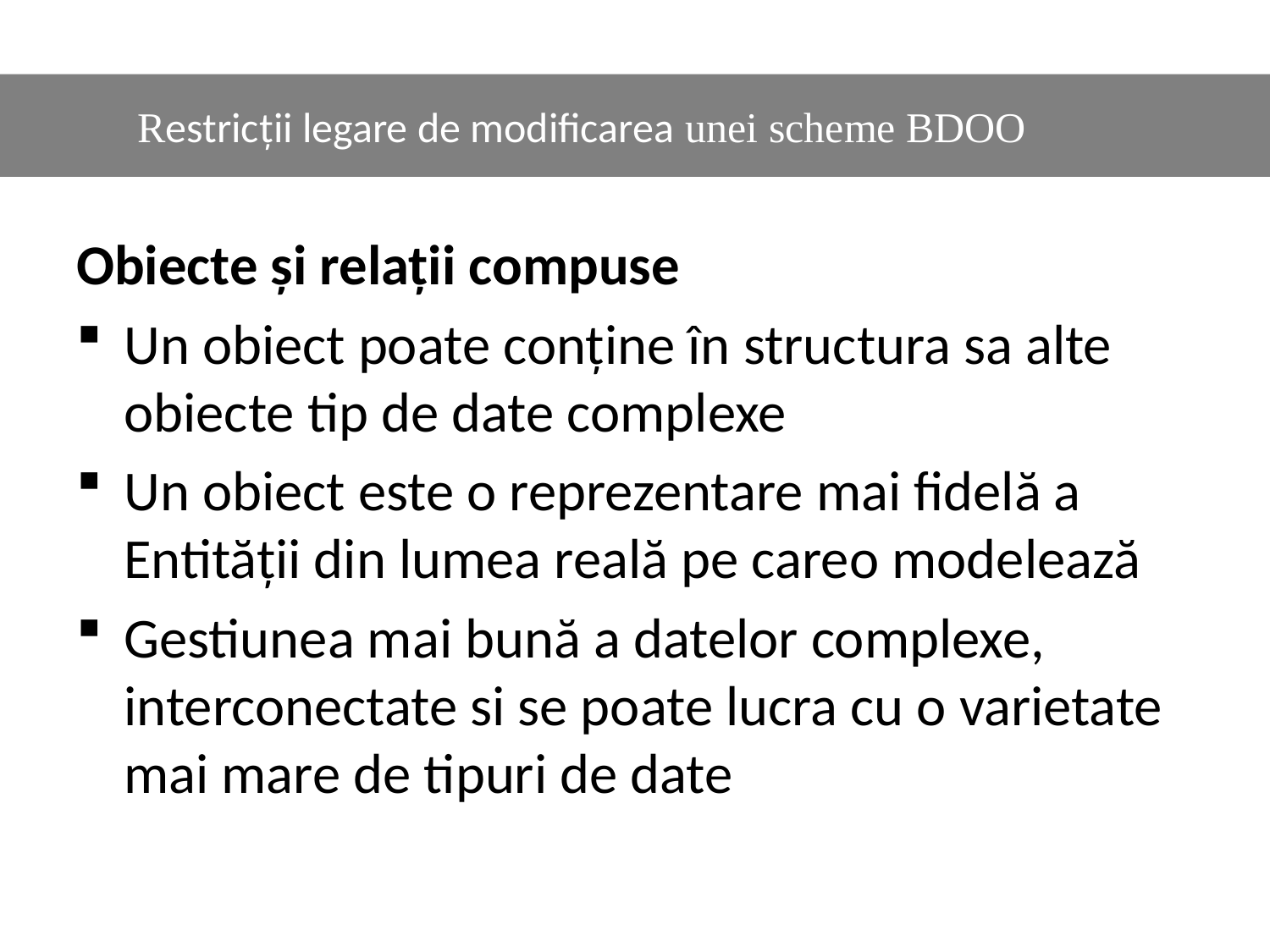

#
	Restricții legare de modificarea unei scheme BDOO
Obiecte și relații compuse
Un obiect poate conține în structura sa alte obiecte tip de date complexe
Un obiect este o reprezentare mai fidelă a Entității din lumea reală pe careo modelează
Gestiunea mai bună a datelor complexe, interconectate si se poate lucra cu o varietate mai mare de tipuri de date